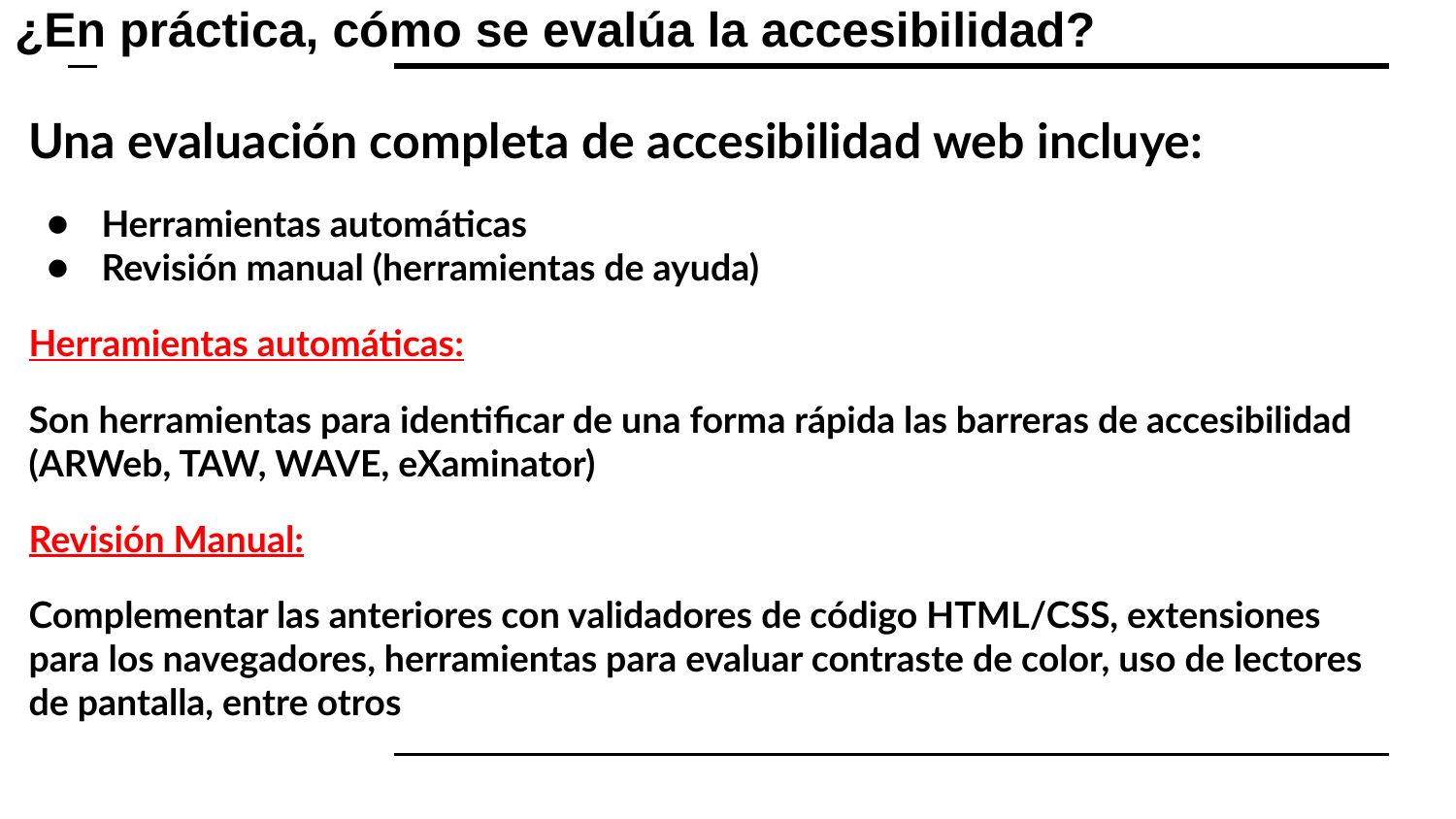

# ¿En práctica, cómo se evalúa la accesibilidad?
Una evaluación completa de accesibilidad web incluye:
Herramientas automáticas
Revisión manual (herramientas de ayuda)
Herramientas automáticas:
Son herramientas para identificar de una forma rápida las barreras de accesibilidad (ARWeb, TAW, WAVE, eXaminator)
Revisión Manual:
Complementar las anteriores con validadores de código HTML/CSS, extensiones para los navegadores, herramientas para evaluar contraste de color, uso de lectores de pantalla, entre otros